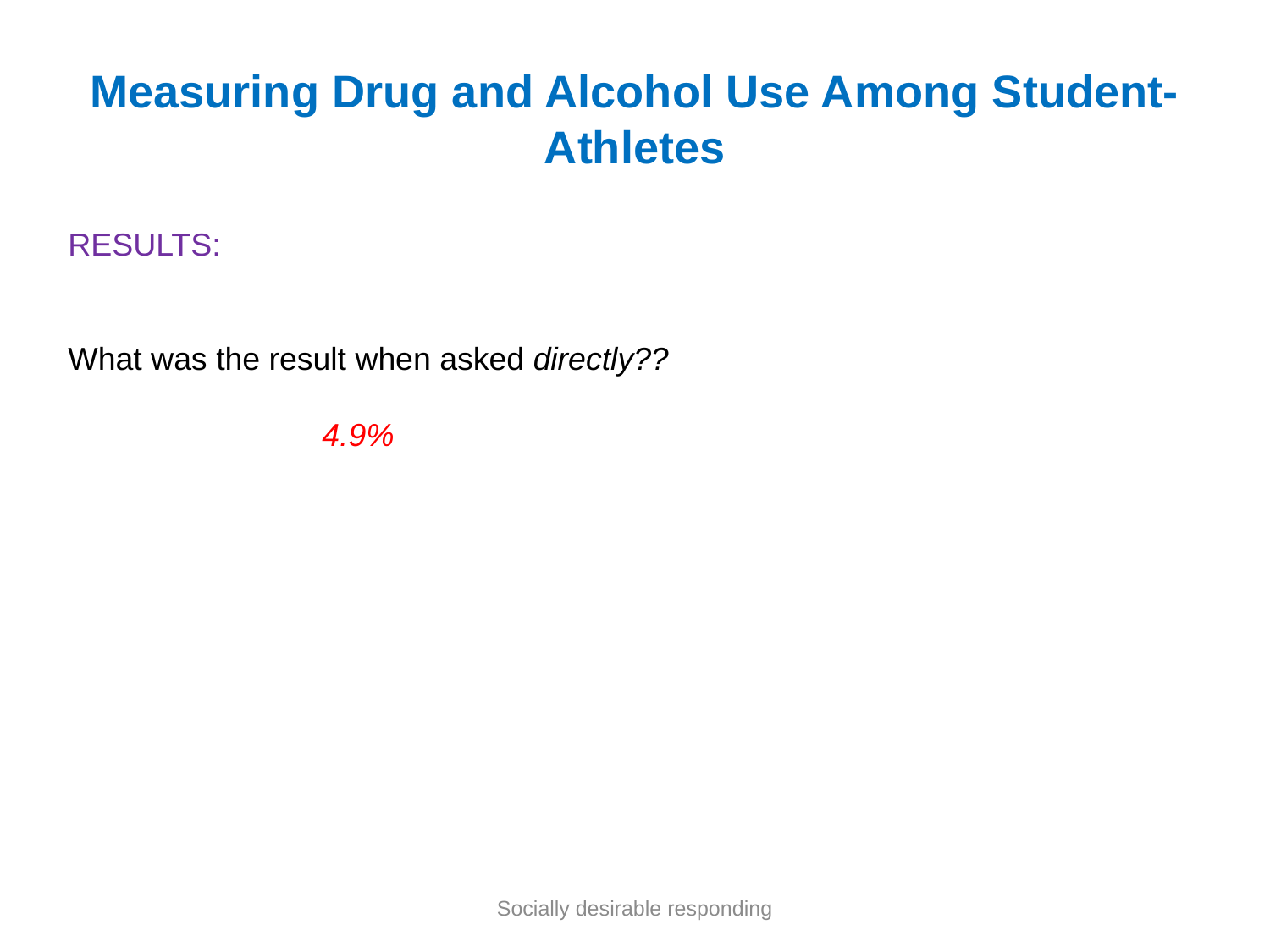

# Measuring Drug and Alcohol Use Among Student-Athletes
RESULTS:

What was the result when asked directly??

		4.9%

Socially desirable responding